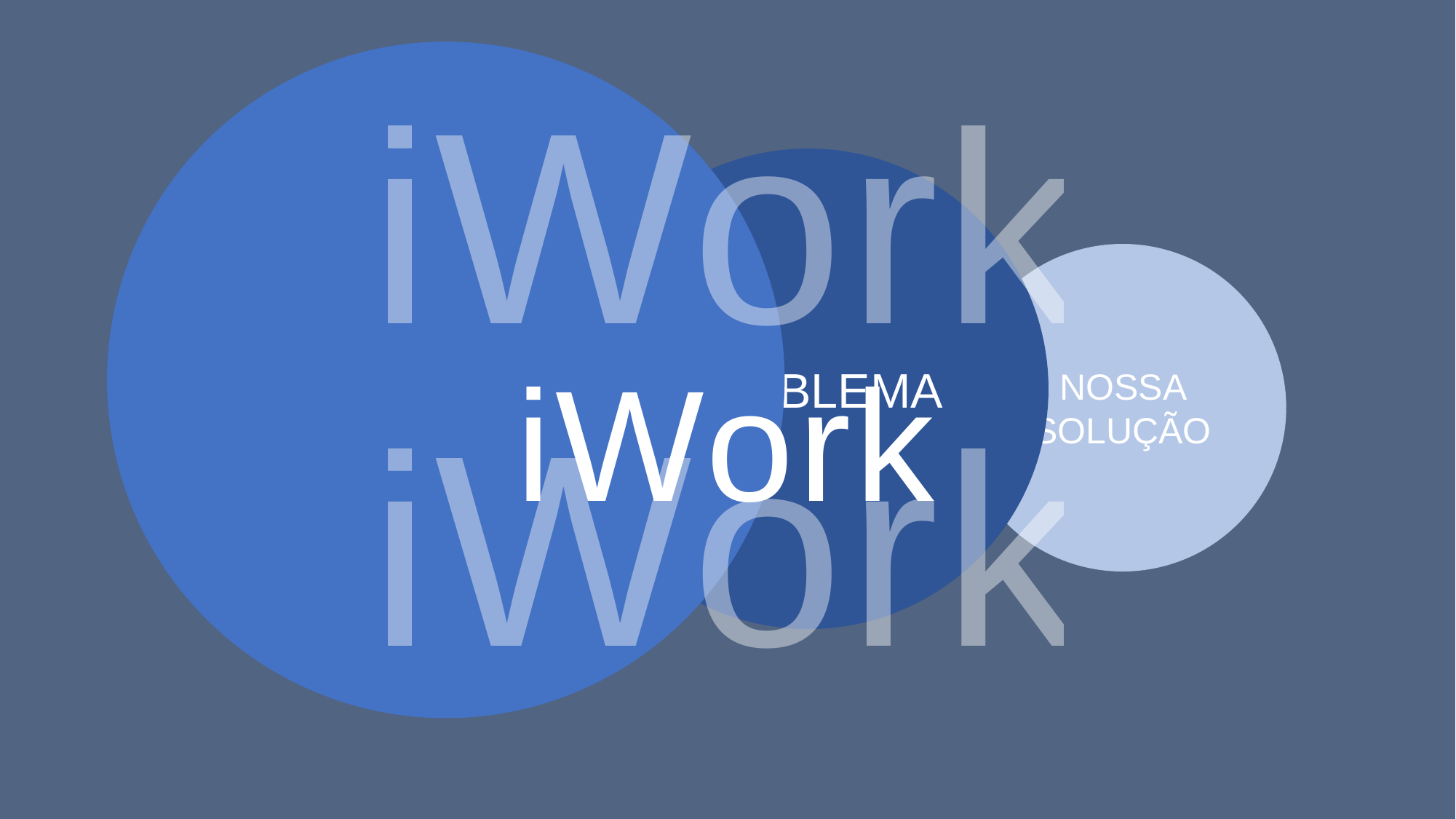

iWork
PROBLEMA
# iWork
NOSSA SOLUÇÃO
iWork